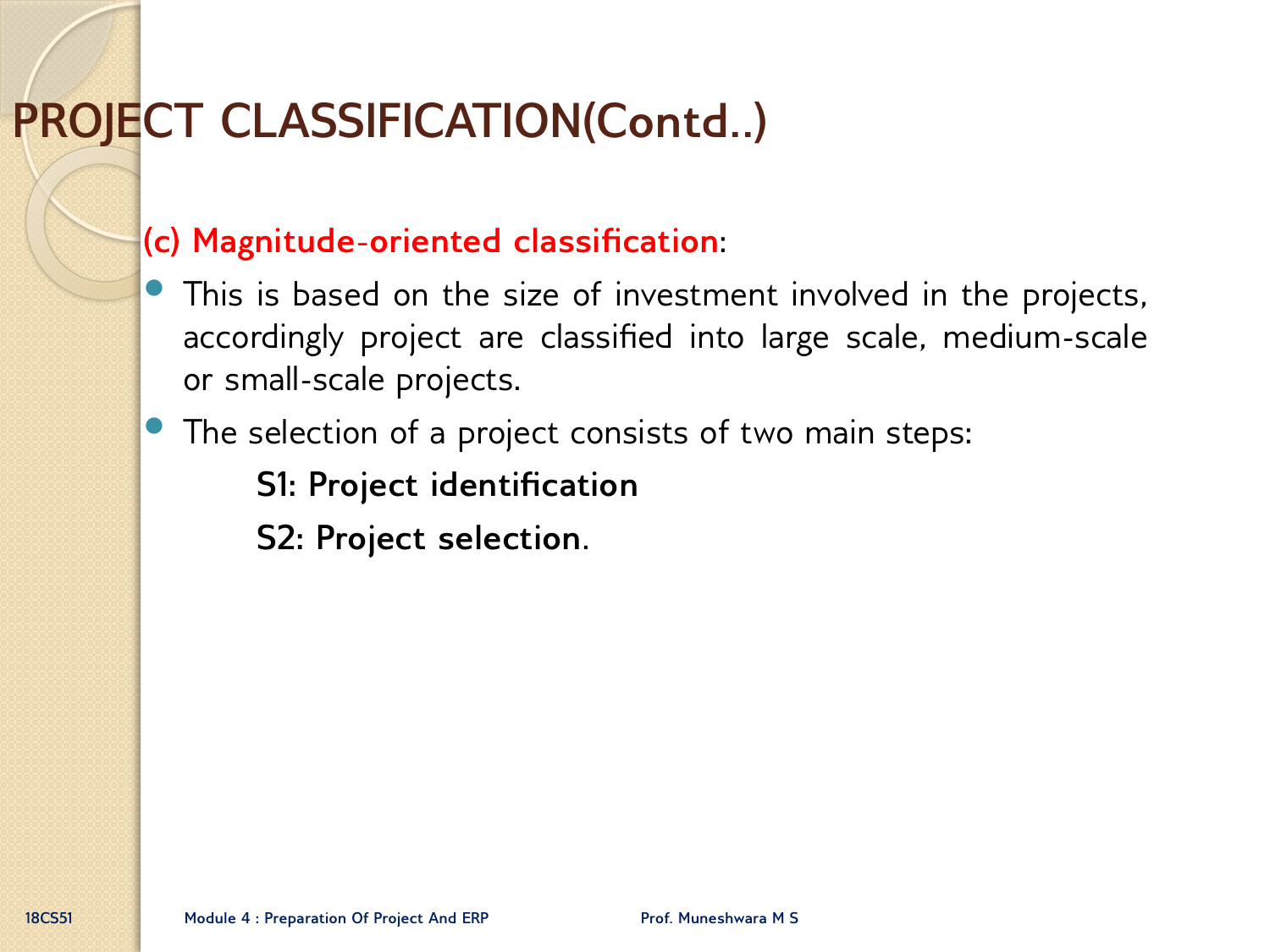

# PROJECT CLASSIFICATION(Contd..)
(c) Magnitude-oriented classification:
This is based on the size of investment involved in the projects, accordingly project are classified into large scale, medium-scale or small-scale projects.
The selection of a project consists of two main steps:
S1: Project identification
S2: Project selection.
18CS51                      Module 4 : Preparation Of Project And ERP                              Prof. Muneshwara M S